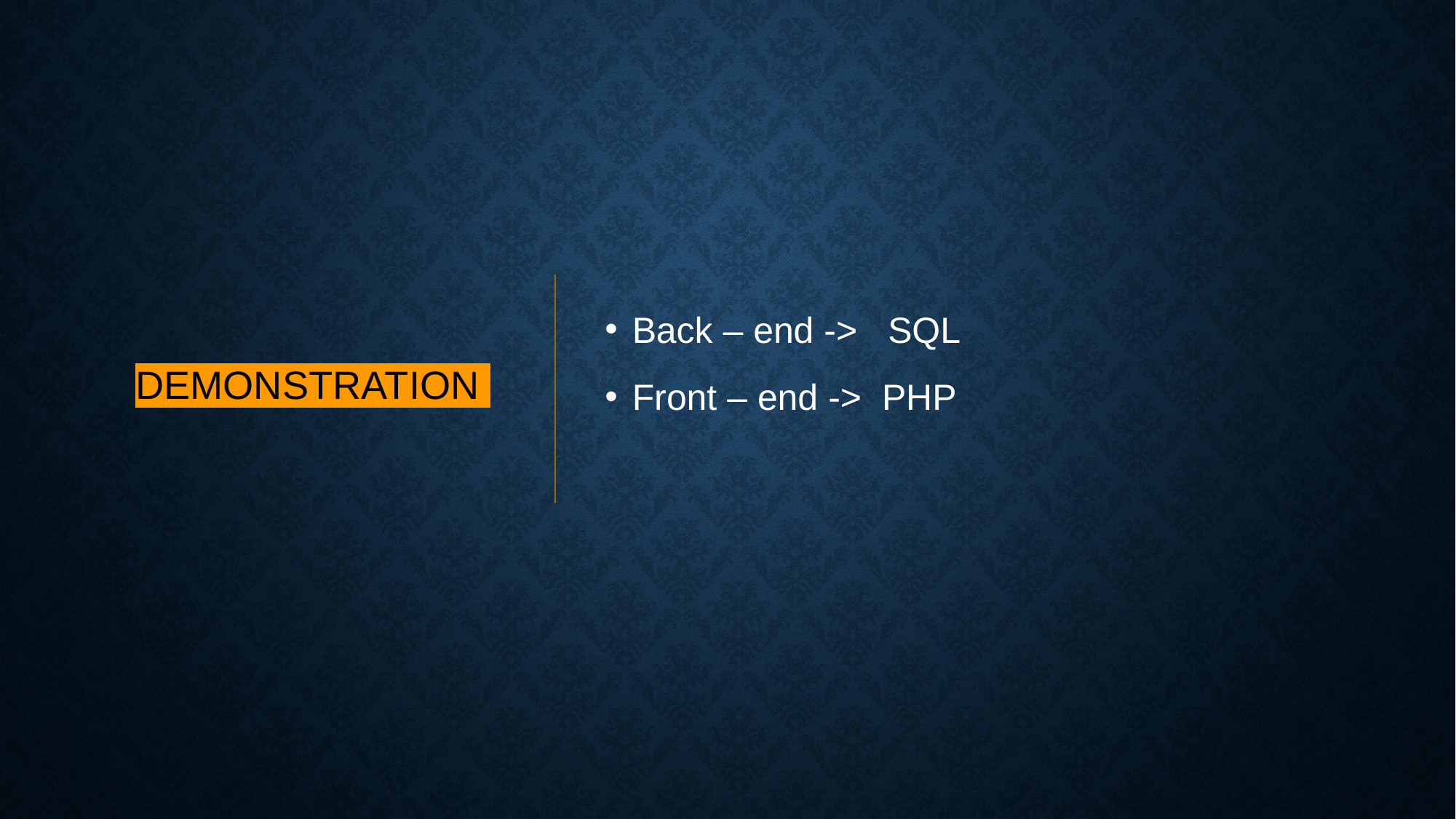

# DEMONSTRATION
Back – end ->   SQL
Front – end ->  PHP